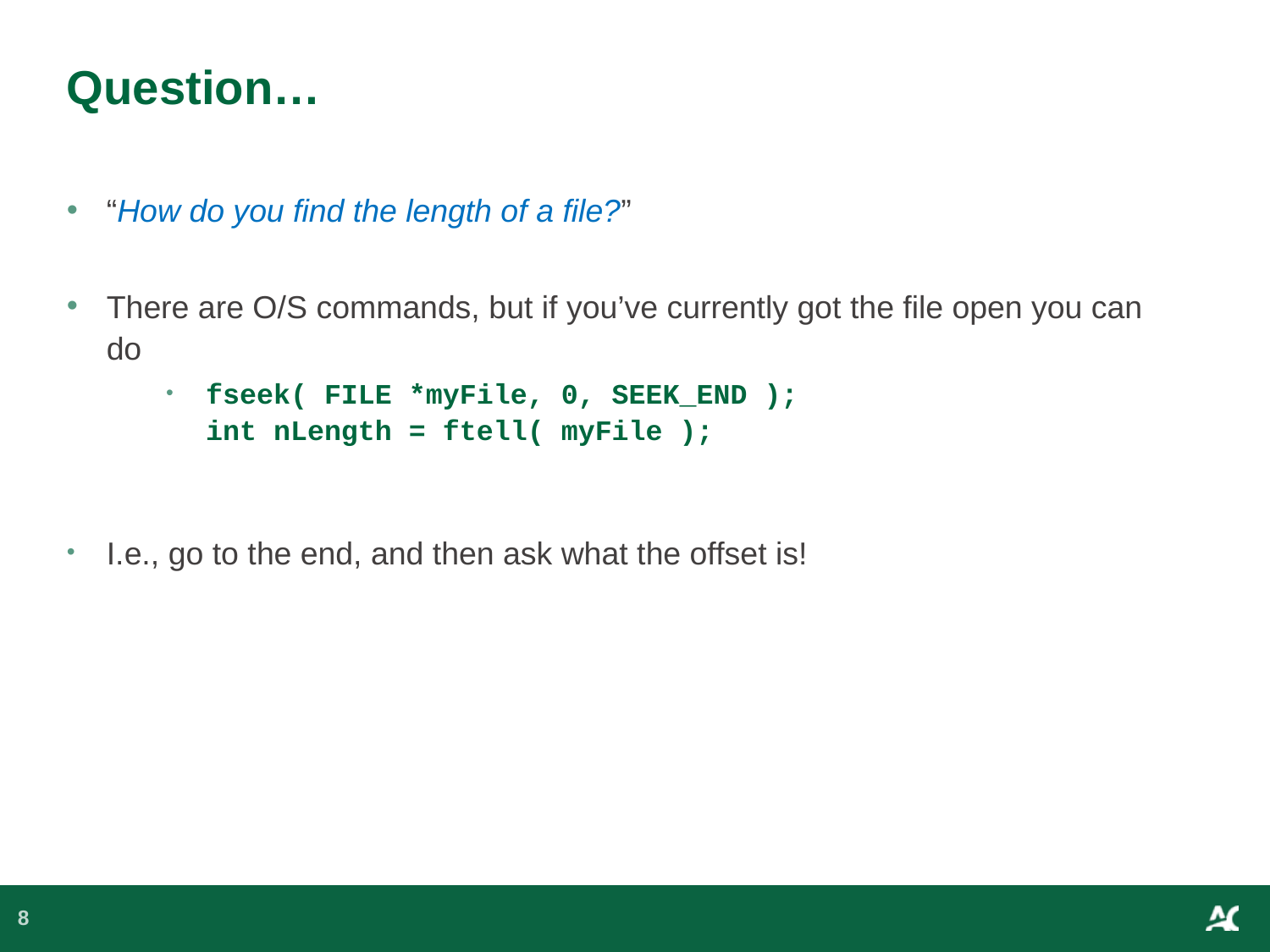

# Question…
“How do you find the length of a file?”
There are O/S commands, but if you’ve currently got the file open you can do
fseek( FILE *myFile, 0, SEEK_END );
int nLength = ftell( myFile );

I.e., go to the end, and then ask what the offset is!
8